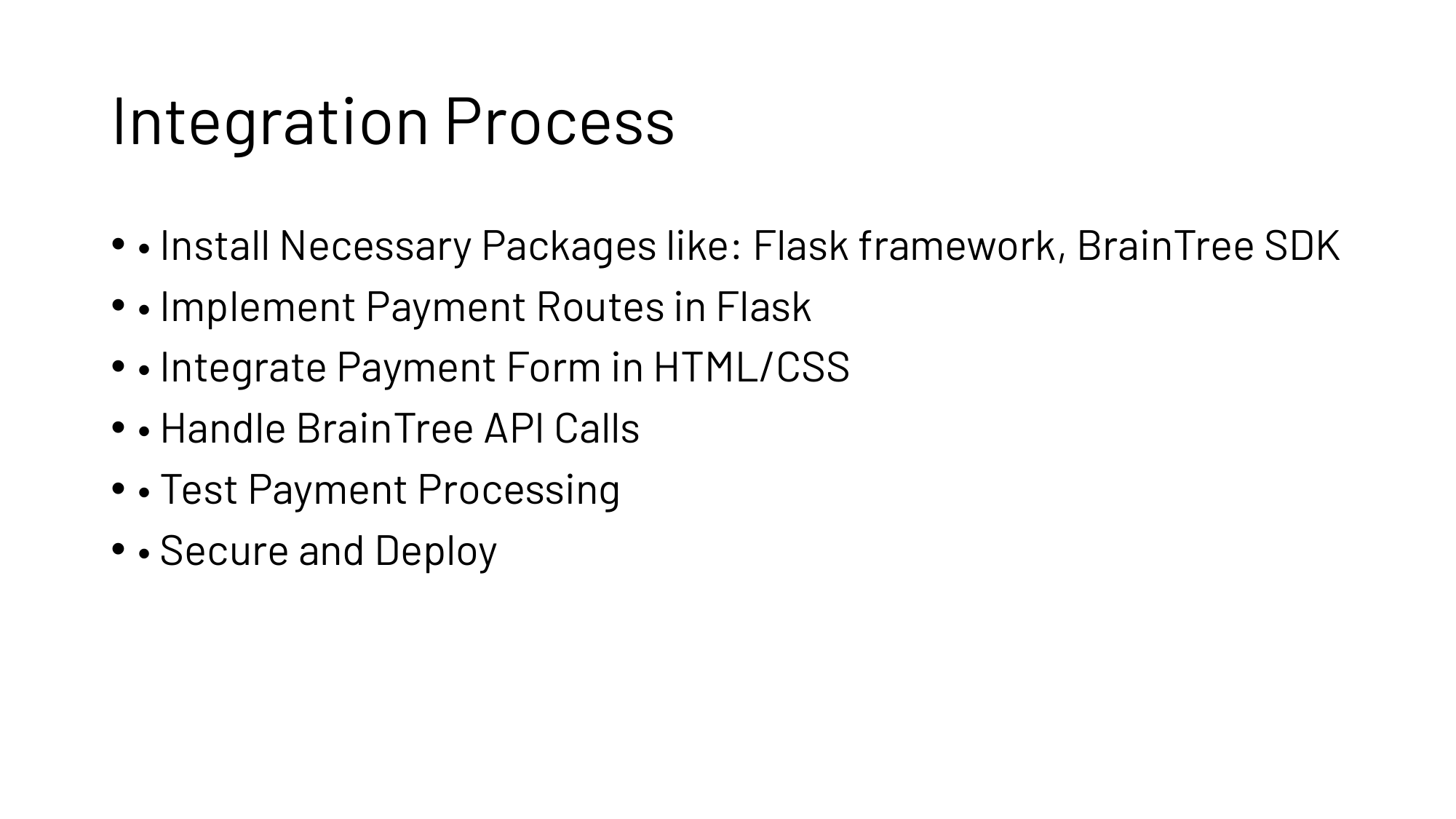

# Integration Process
• Install Necessary Packages like: Flask framework, BrainTree SDK
• Implement Payment Routes in Flask
• Integrate Payment Form in HTML/CSS
• Handle BrainTree API Calls
• Test Payment Processing
• Secure and Deploy